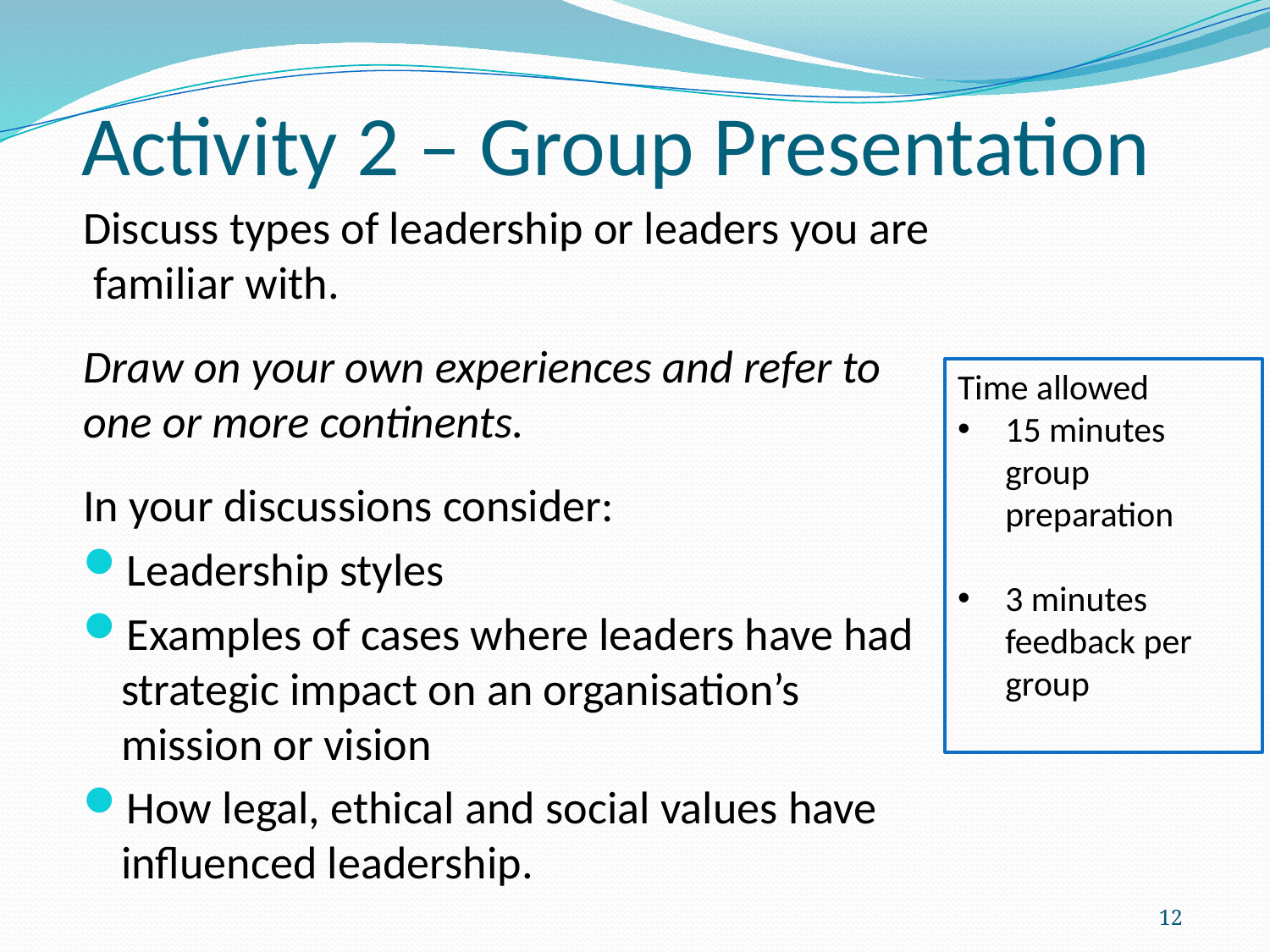

# Activity 2 – Group Presentation
Discuss types of leadership or leaders you are  familiar with.

Draw on your own experiences and refer to  one or more continents.

In your discussions consider:
Leadership styles
Examples of cases where leaders have had strategic impact on an organisation’s mission or vision
How legal, ethical and social values have influenced leadership.

Time allowed
15 minutes group preparation

3 minutes feedback per group

12